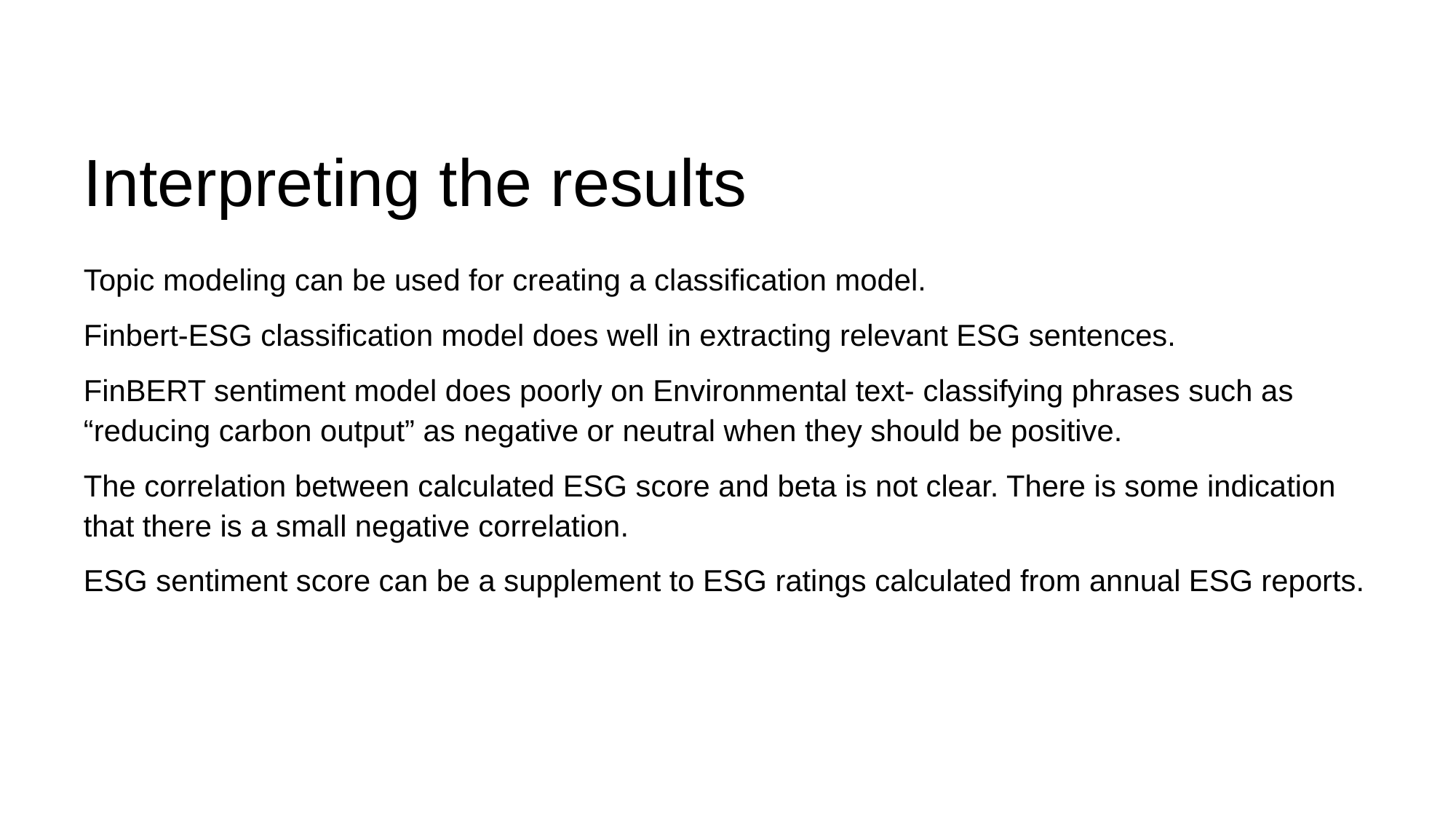

# Interpreting the results
Topic modeling can be used for creating a classification model.
Finbert-ESG classification model does well in extracting relevant ESG sentences.
FinBERT sentiment model does poorly on Environmental text- classifying phrases such as “reducing carbon output” as negative or neutral when they should be positive.
The correlation between calculated ESG score and beta is not clear. There is some indication that there is a small negative correlation.
ESG sentiment score can be a supplement to ESG ratings calculated from annual ESG reports.